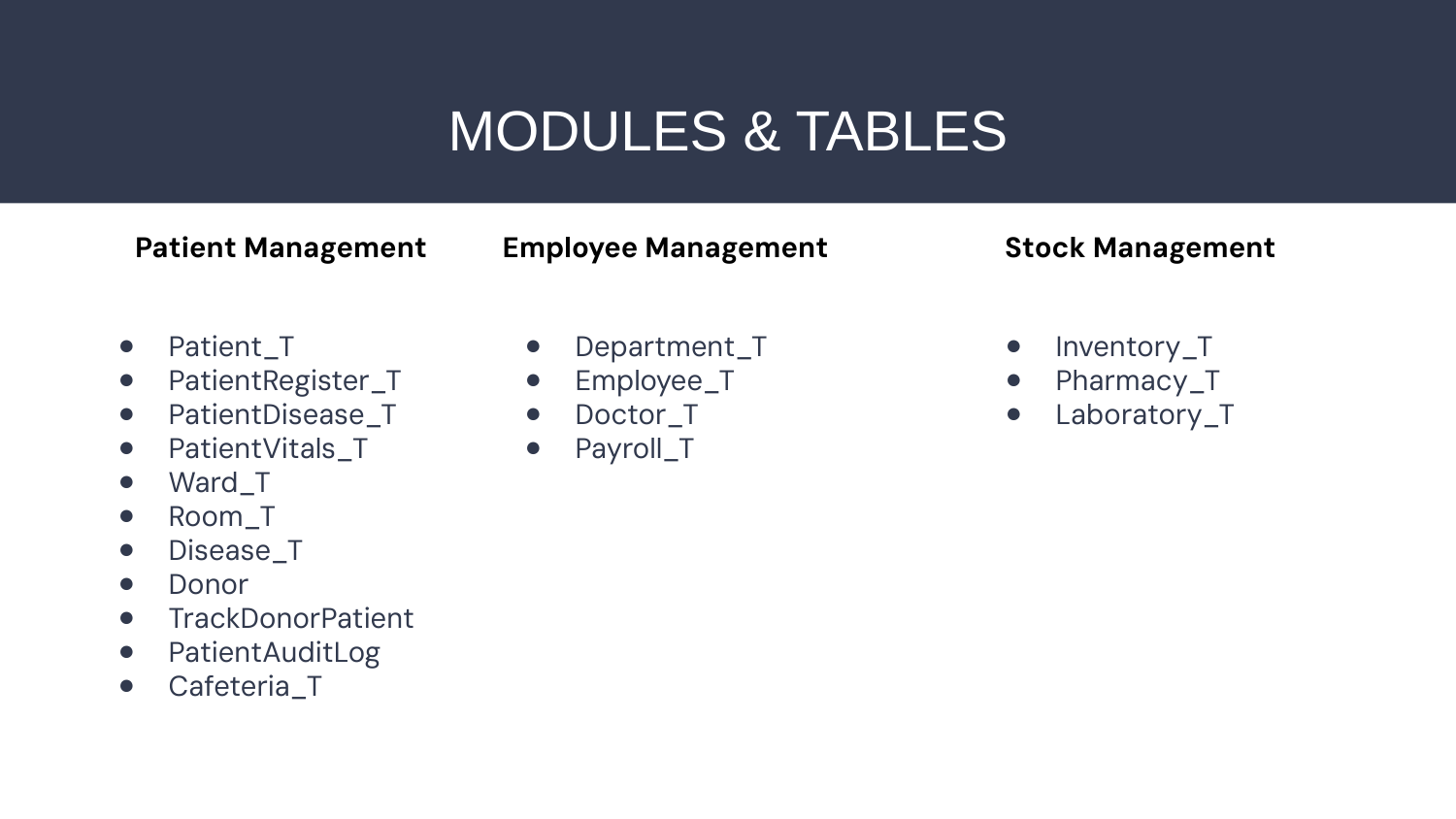

# MODULES & TABLES
Patient Management
Employee Management
Stock Management
Patient_T
PatientRegister_T
PatientDisease_T
PatientVitals_T
Ward_T
Room_T
Disease_T
Donor
TrackDonorPatient
PatientAuditLog
Cafeteria_T

Department_T
Employee_T
Doctor_T
Payroll_T
Inventory_T
Pharmacy_T
Laboratory_T